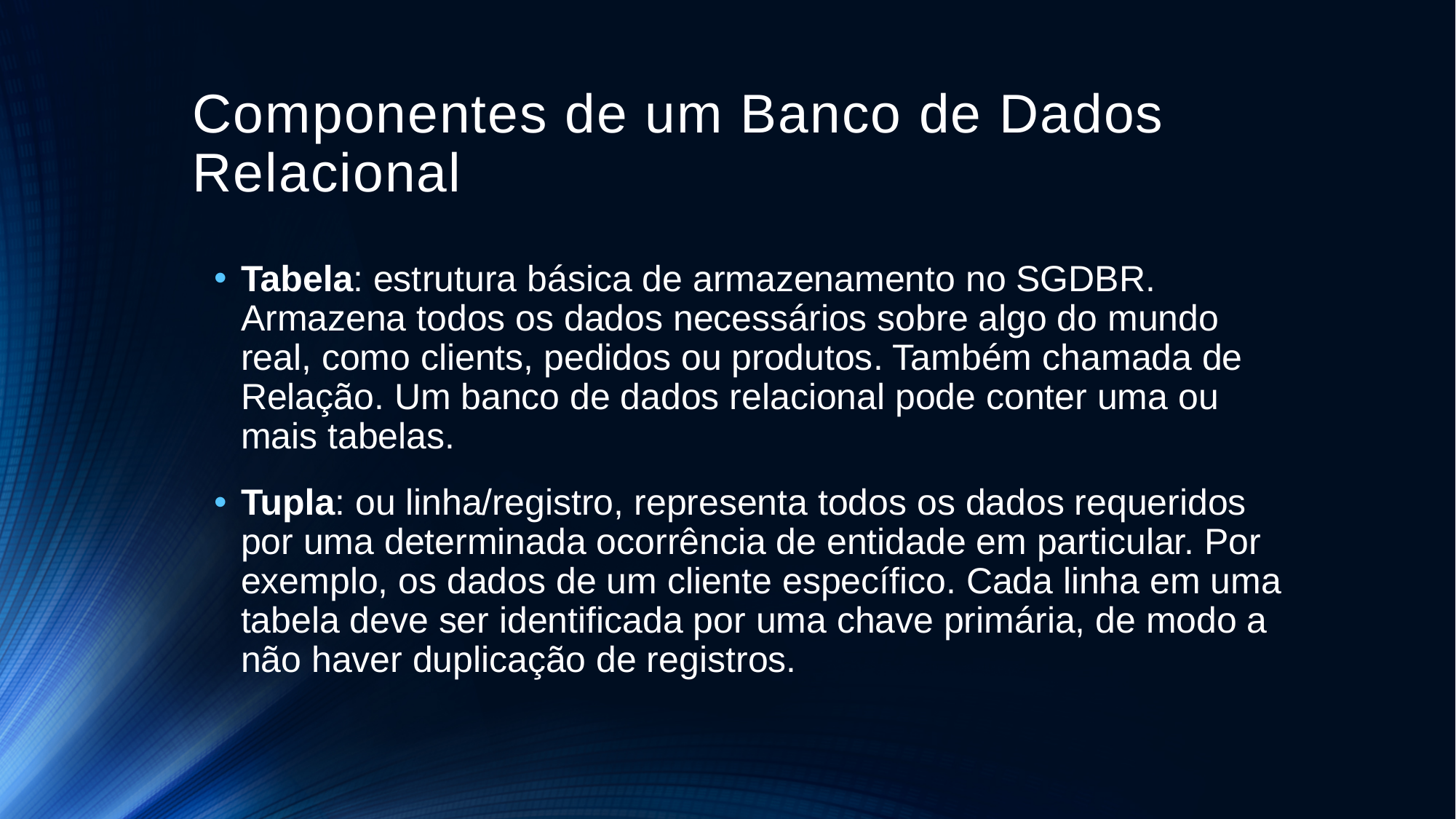

# Componentes de um Banco de Dados Relacional
Tabela: estrutura básica de armazenamento no SGDBR. Armazena todos os dados necessários sobre algo do mundo real, como clients, pedidos ou produtos. Também chamada de Relação. Um banco de dados relacional pode conter uma ou mais tabelas.
Tupla: ou linha/registro, representa todos os dados requeridos por uma determinada ocorrência de entidade em particular. Por exemplo, os dados de um cliente específico. Cada linha em uma tabela deve ser identificada por uma chave primária, de modo a não haver duplicação de registros.